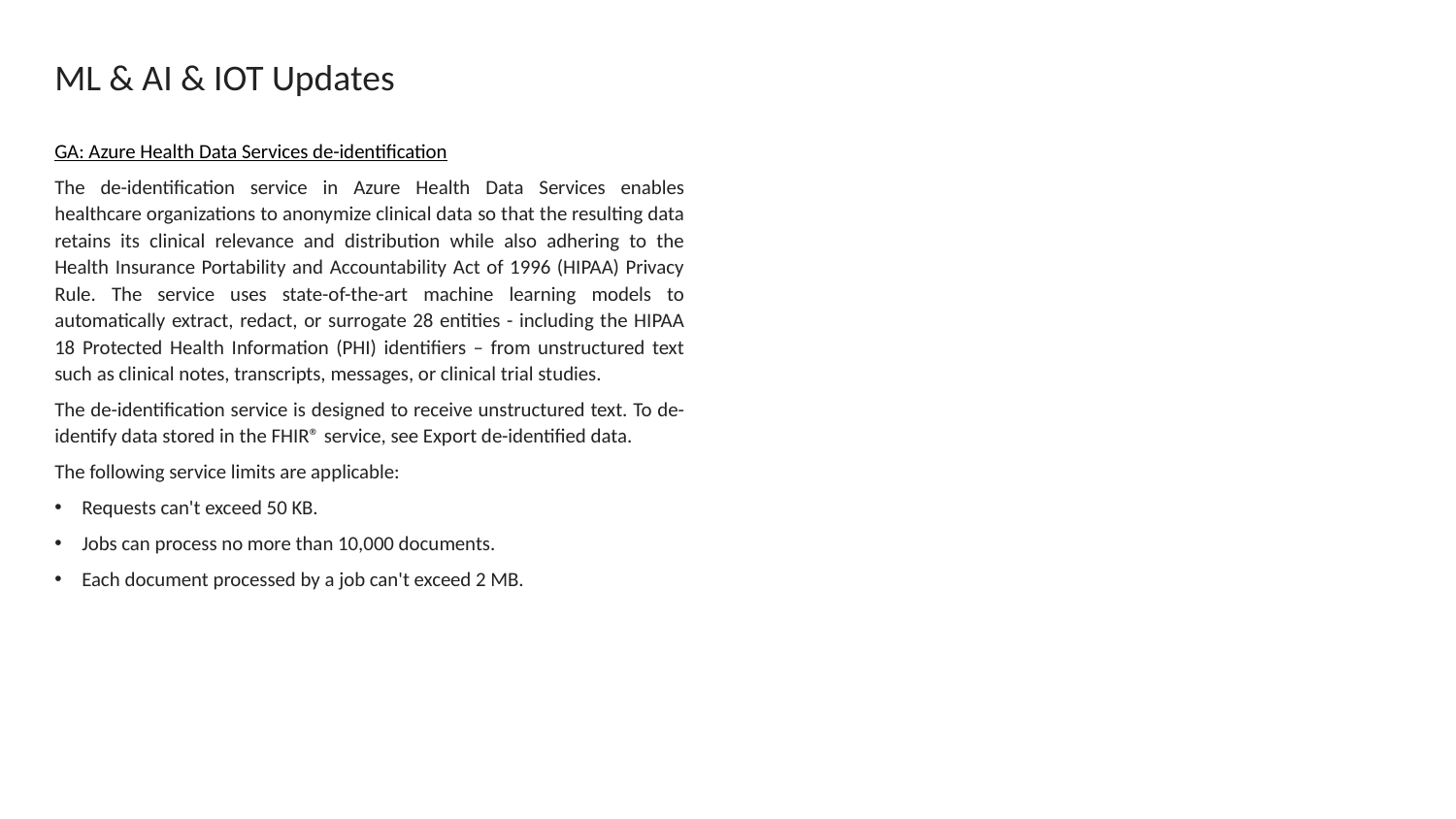

# ML & AI & IOT Updates
GA: Azure Health Data Services de-identification
The de-identification service in Azure Health Data Services enables healthcare organizations to anonymize clinical data so that the resulting data retains its clinical relevance and distribution while also adhering to the Health Insurance Portability and Accountability Act of 1996 (HIPAA) Privacy Rule. The service uses state-of-the-art machine learning models to automatically extract, redact, or surrogate 28 entities - including the HIPAA 18 Protected Health Information (PHI) identifiers – from unstructured text such as clinical notes, transcripts, messages, or clinical trial studies.
The de-identification service is designed to receive unstructured text. To de-identify data stored in the FHIR® service, see Export de-identified data.
The following service limits are applicable:
Requests can't exceed 50 KB.
Jobs can process no more than 10,000 documents.
Each document processed by a job can't exceed 2 MB.